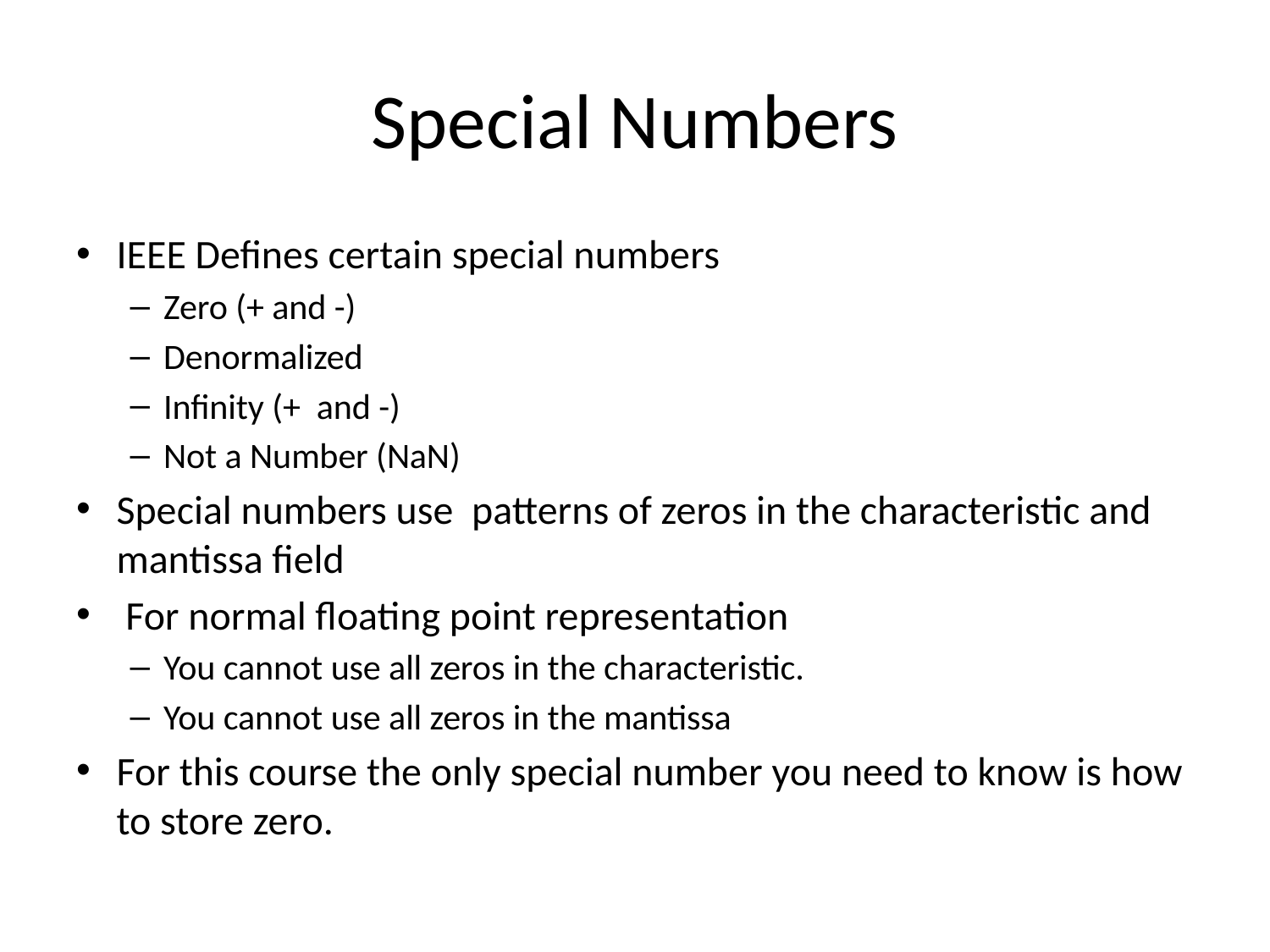

# Special Numbers
IEEE Defines certain special numbers
Zero (+ and -)
Denormalized
Infinity (+  and -)
Not a Number (NaN)
Special numbers use  patterns of zeros in the characteristic and mantissa field
 For normal floating point representation
You cannot use all zeros in the characteristic.
You cannot use all zeros in the mantissa
For this course the only special number you need to know is how to store zero.